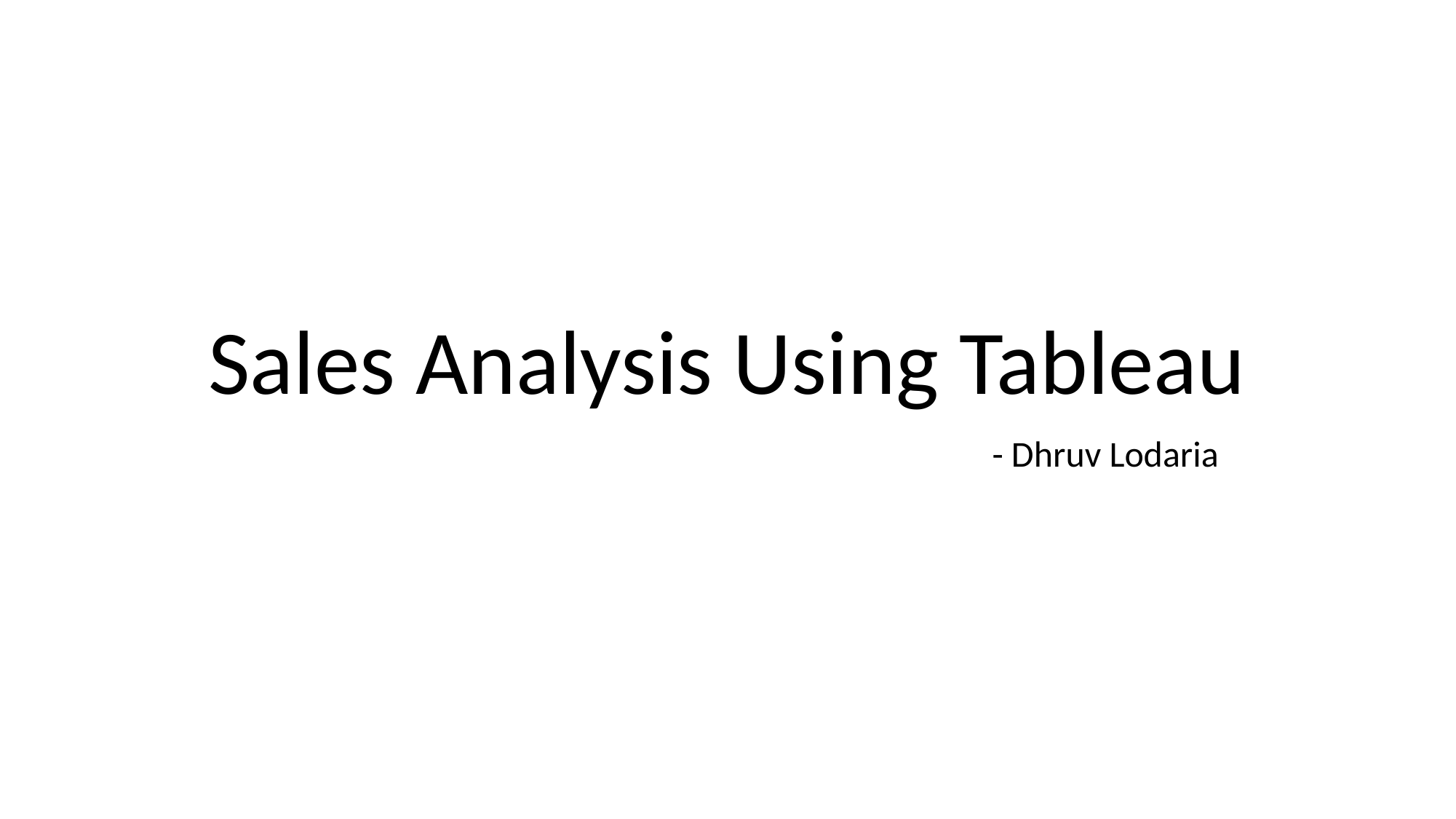

# Sales Analysis Using Tableau
							- Dhruv Lodaria